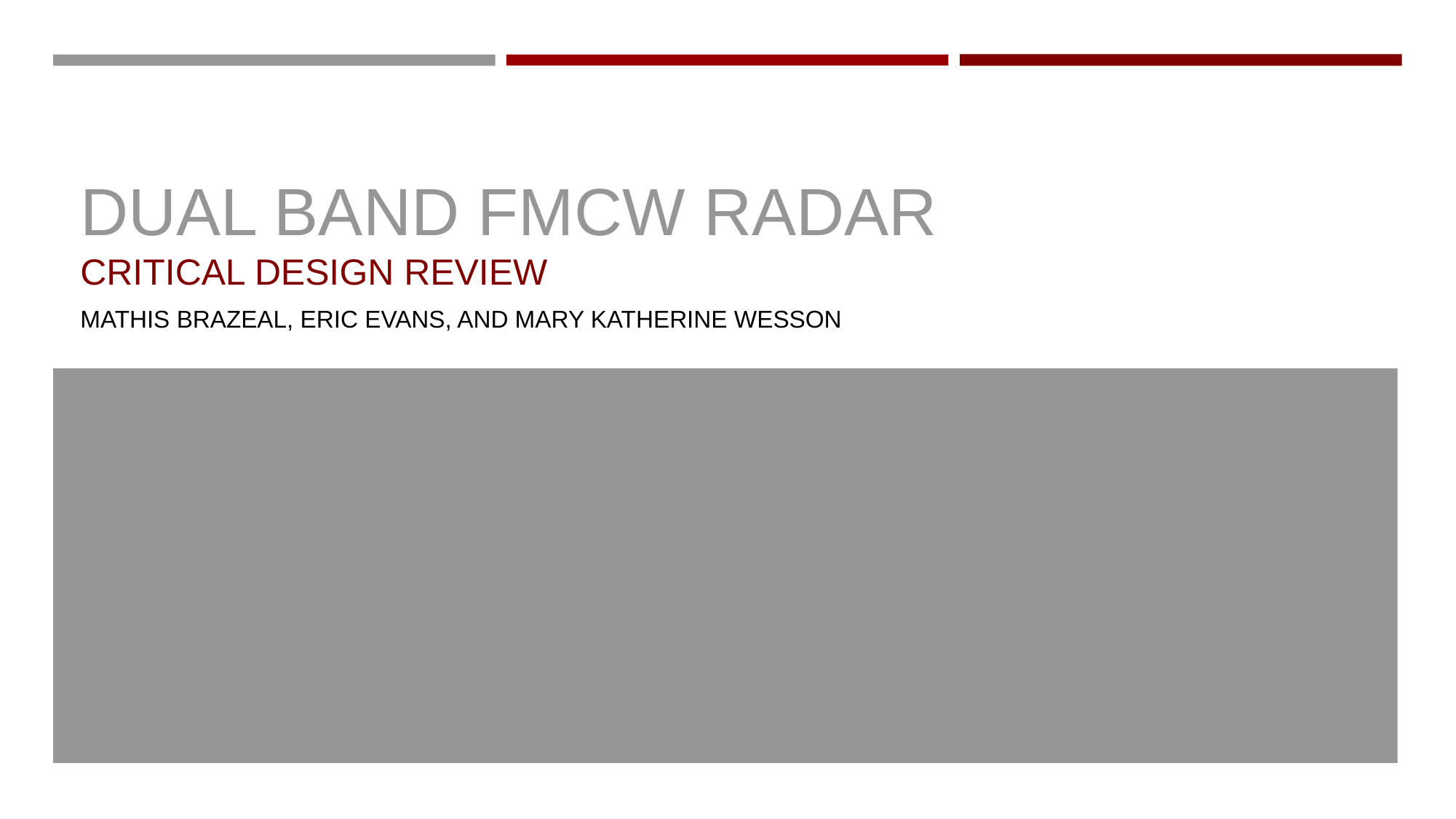

# DUAL BAND FMCW RADAR CRITICAL DESIGN REVIEW
MATHIS BRAZEAL, ERIC EVANS, AND MARY KATHERINE WESSON